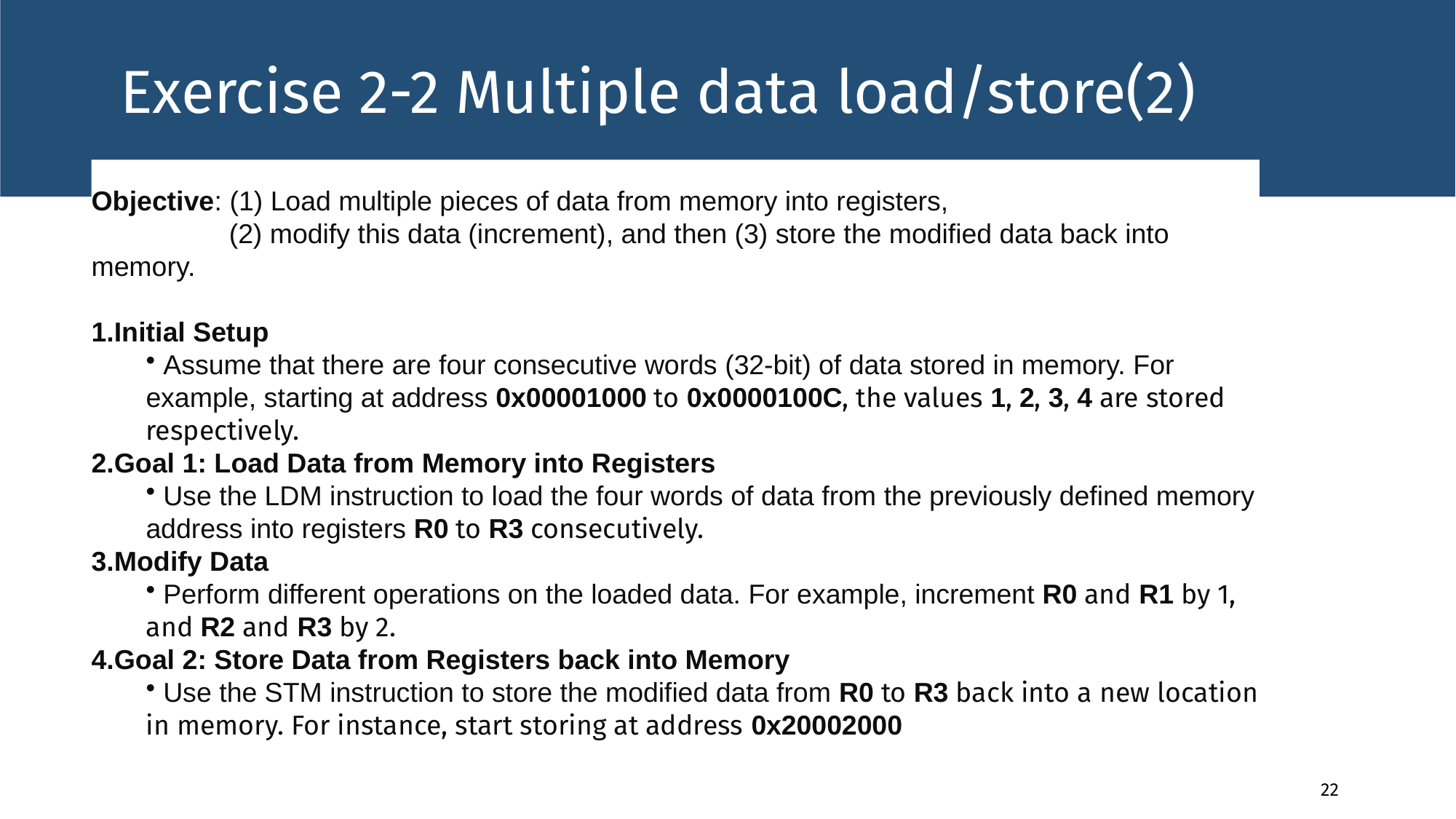

# Exercise 2-2 Multiple data load/store(2)
Objective: (1) Load multiple pieces of data from memory into registers,
                  (2) modify this data (increment), and then (3) store the modified data back into memory.

Initial Setup
 Assume that there are four consecutive words (32-bit) of data stored in memory. For example, starting at address 0x00001000 to 0x0000100C, the values 1, 2, 3, 4 are stored respectively.
Goal 1: Load Data from Memory into Registers
 Use the LDM instruction to load the four words of data from the previously defined memory address into registers R0 to R3 consecutively.
Modify Data
 Perform different operations on the loaded data. For example, increment R0 and R1 by 1, and R2 and R3 by 2.
Goal 2: Store Data from Registers back into Memory
 Use the STM instruction to store the modified data from R0 to R3 back into a new location in memory. For instance, start storing at address 0x20002000
22